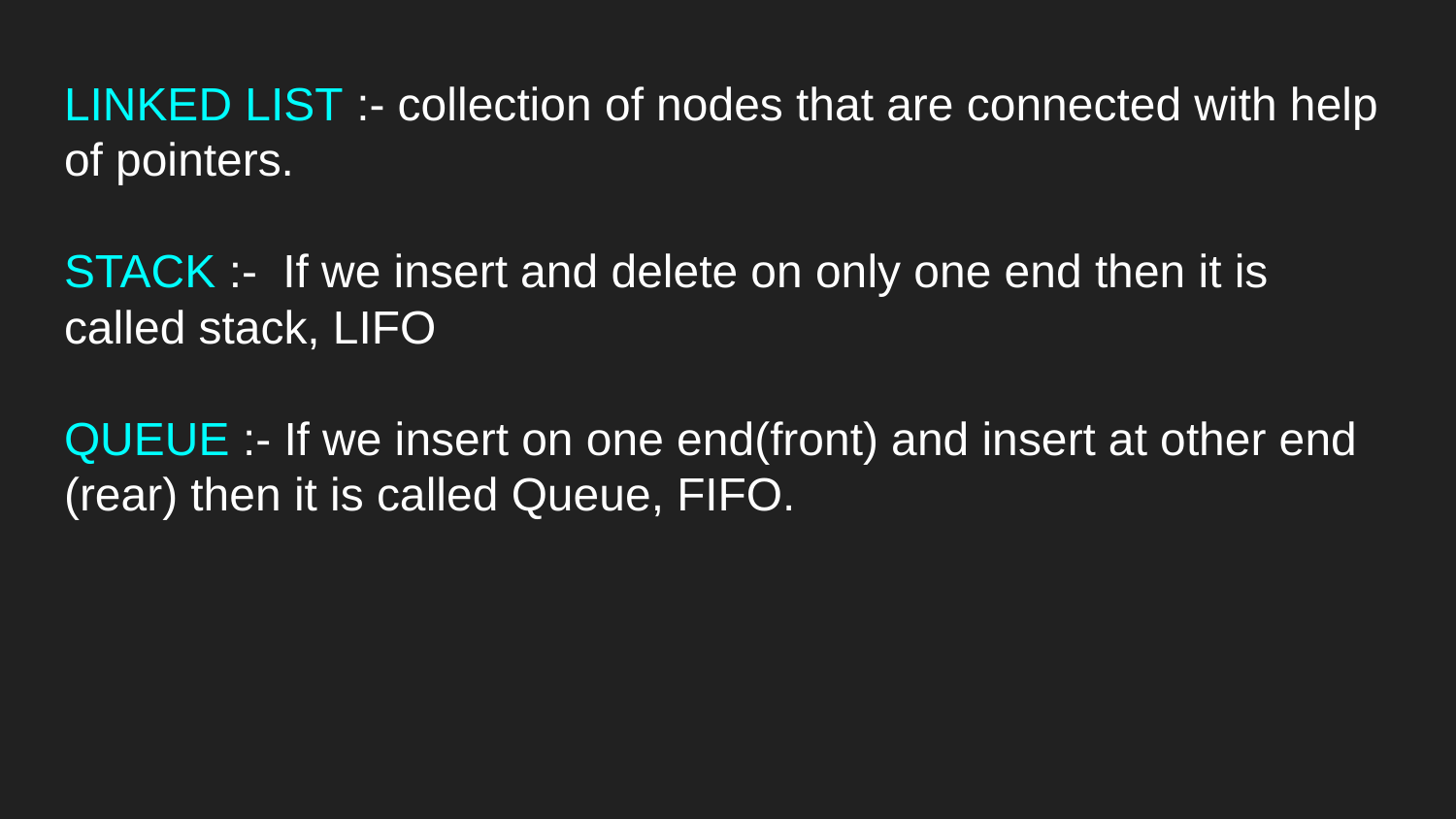

LINKED LIST :- collection of nodes that are connected with help of pointers.

STACK :-  If we insert and delete on only one end then it is called stack, LIFO

QUEUE :- If we insert on one end(front) and insert at other end (rear) then it is called Queue, FIFO.